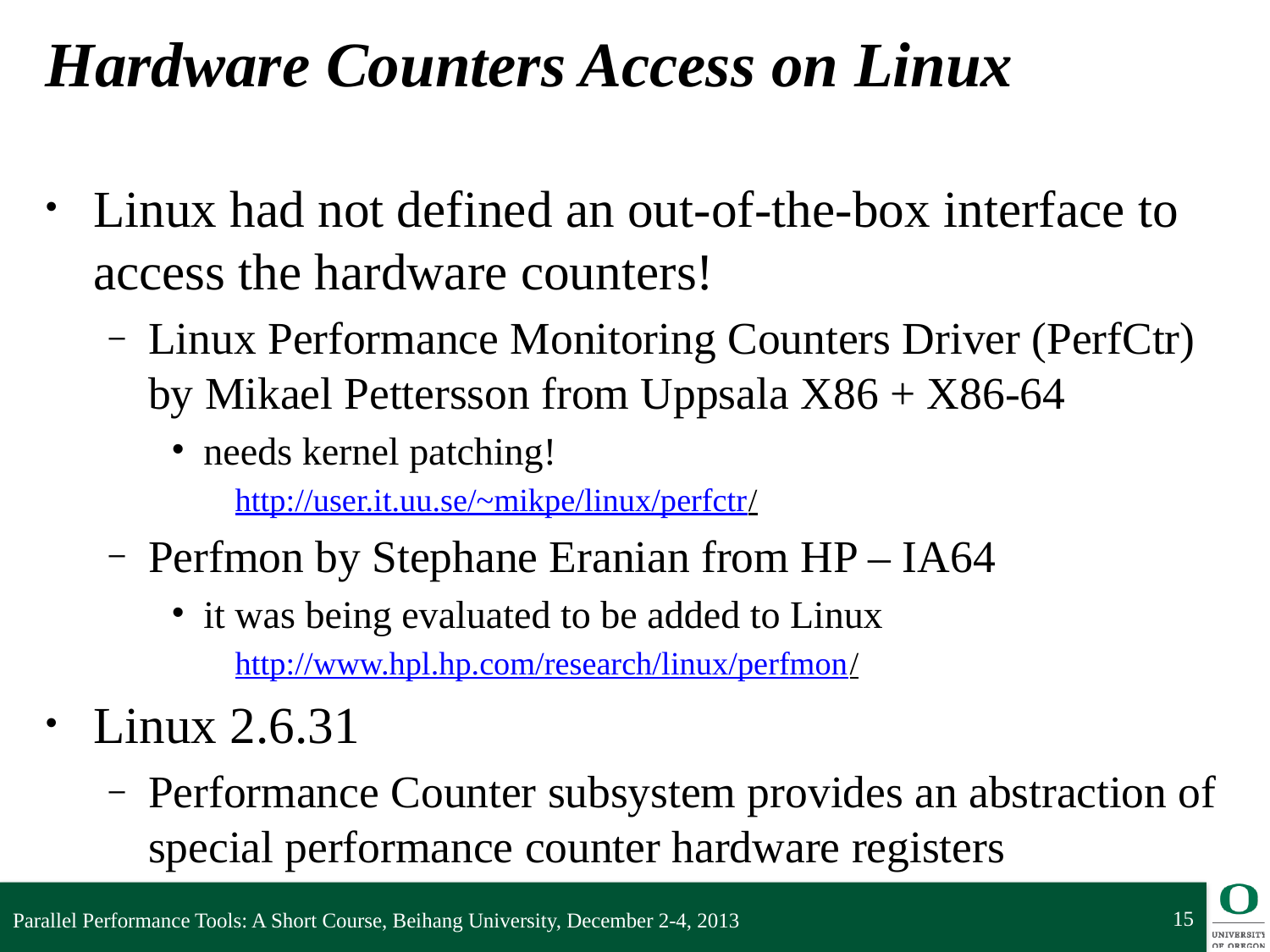

# Hardware Counters Access on Linux
Linux had not defined an out-of-the-box interface to access the hardware counters!
Linux Performance Monitoring Counters Driver (PerfCtr)
by Mikael Pettersson from Uppsala X86 + X86-64
needs kernel patching!
http://user.it.uu.se/~mikpe/linux/perfctr/
Perfmon by Stephane Eranian from HP – IA64
it was being evaluated to be added to Linux
http://www.hpl.hp.com/research/linux/perfmon/
Linux 2.6.31
Performance Counter subsystem provides an abstraction of special performance counter hardware registers

15
Parallel Performance Tools: A Short Course, Beihang University, December 2-4, 2013